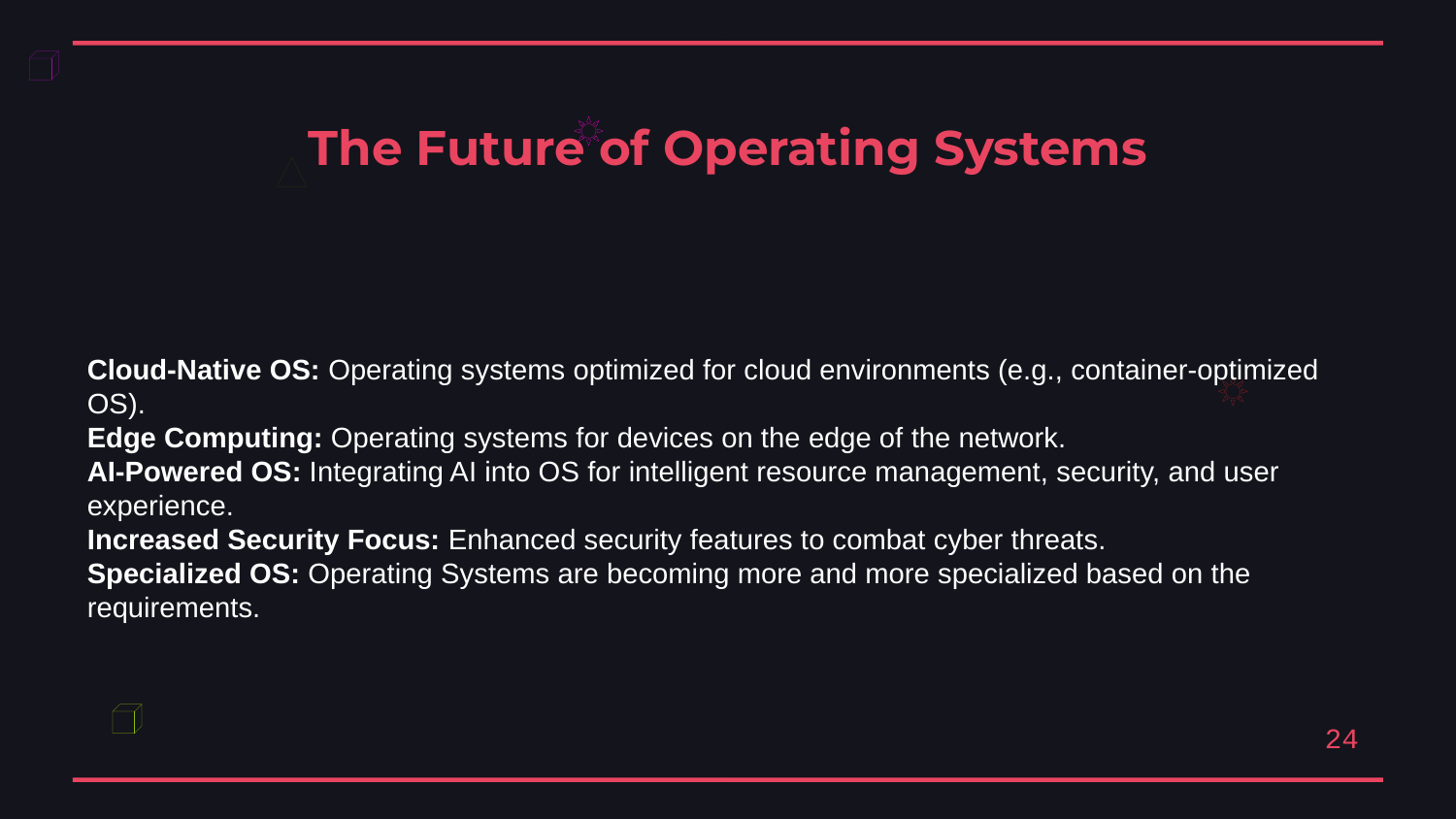

The Future of Operating Systems

Cloud-Native OS: Operating systems optimized for cloud environments (e.g., container-optimized OS).
Edge Computing: Operating systems for devices on the edge of the network.
AI-Powered OS: Integrating AI into OS for intelligent resource management, security, and user experience.
Increased Security Focus: Enhanced security features to combat cyber threats.
Specialized OS: Operating Systems are becoming more and more specialized based on the requirements.

24